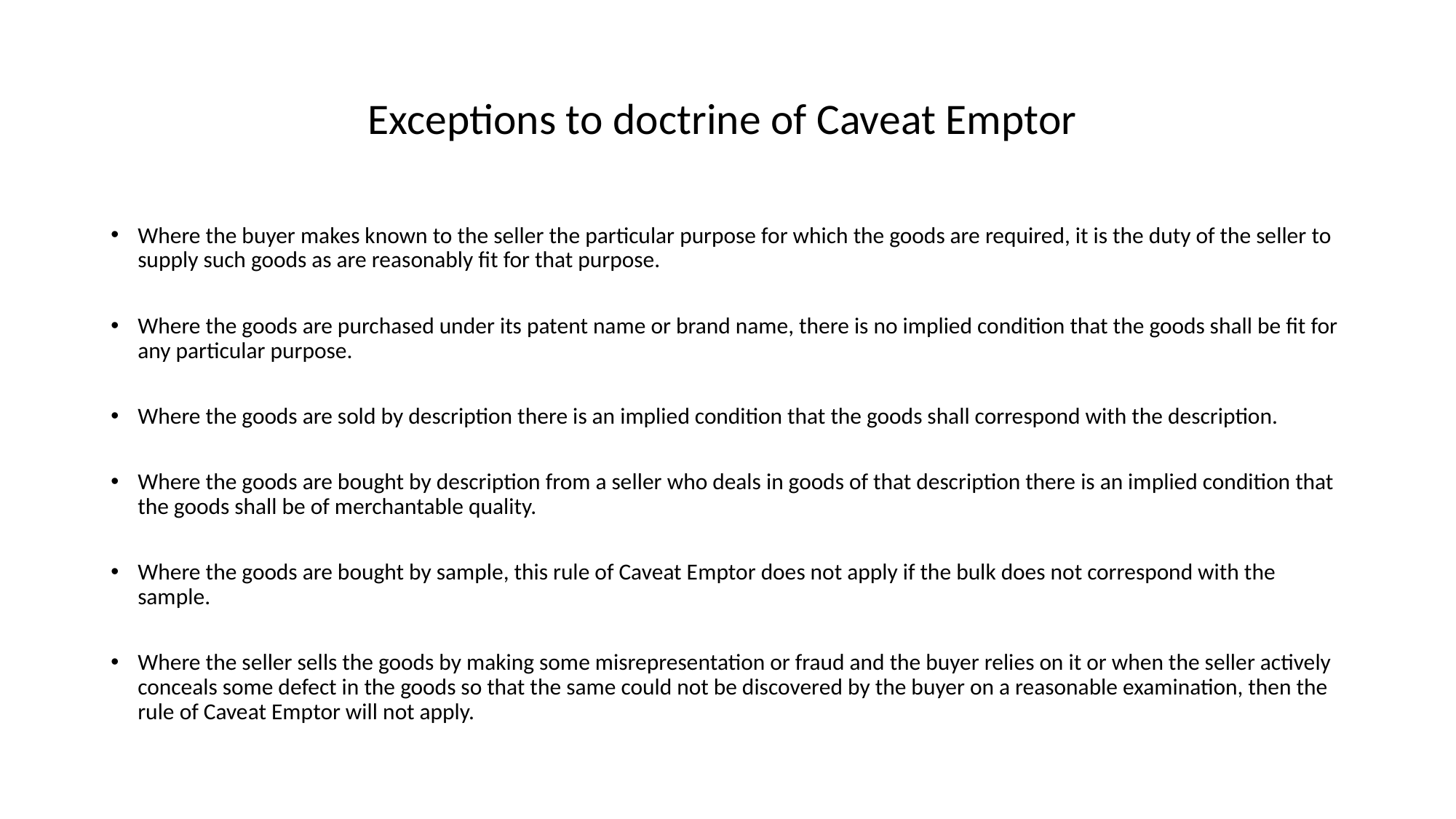

# Exceptions to doctrine of Caveat Emptor
Where the buyer makes known to the seller the particular purpose for which the goods are required, it is the duty of the seller to supply such goods as are reasonably fit for that purpose.

Where the goods are purchased under its patent name or brand name, there is no implied condition that the goods shall be fit for any particular purpose.

Where the goods are sold by description there is an implied condition that the goods shall correspond with the description.

Where the goods are bought by description from a seller who deals in goods of that description there is an implied condition that the goods shall be of merchantable quality.

Where the goods are bought by sample, this rule of Caveat Emptor does not apply if the bulk does not correspond with the sample.

Where the seller sells the goods by making some misrepresentation or fraud and the buyer relies on it or when the seller actively conceals some defect in the goods so that the same could not be discovered by the buyer on a reasonable examination, then the rule of Caveat Emptor will not apply.